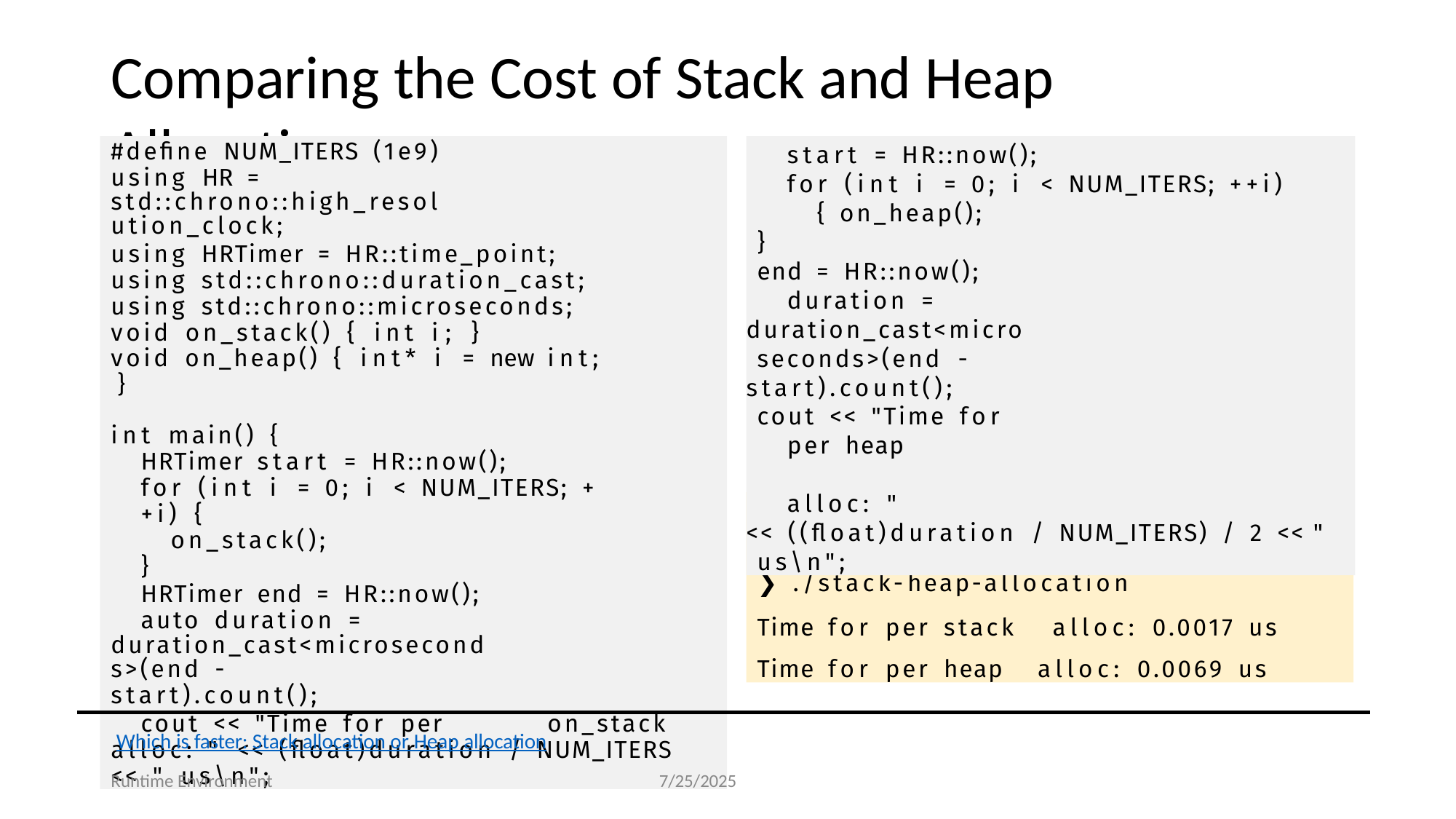

# Comparing the Cost of Stack and Heap Allocations
#define  NUM_ITERS  (1e9) using HR =
std::chrono::high_resolution_clock;
using  HRTimer  =  HR::time_point; using  std::chrono::duration_cast; using  std::chrono::microseconds; void  on_stack()  {  int  i;  }
void  on_heap()  {  int*  i  =  new  int;  }
int  main()  {
HRTimer  start  =  HR::now();
for  (int  i  =  0;  i  <  NUM_ITERS;  ++i)  {
on_stack();
}
HRTimer  end  =  HR::now(); auto  duration  =
duration_cast<microseconds>(end  -
start).count();
cout  <<  "Time  for  per	on_stack  alloc: "  <<  (float)duration  /  NUM_ITERS  <<  " us\n";
start  =  HR::now();
for  (int  i  =  0;  i <  NUM_ITERS;  ++i)  { on_heap();
}
end  =  HR::now(); duration  =
duration_cast<microseconds>(end  -
start).count();
cout  <<  "Time  for  per  heap	alloc:  "
<<  ((float)duration  /  NUM_ITERS)  /  2  << "  us\n";
❯  g++  stack-heap-allocation.cpp	-o stack-heap-allocation
❯  ./stack-heap-allocation
Time  for  per  stack		alloc:  0.0017  us Time  for  per  heap	alloc:  0.0069  us

Which is faster: Stack allocation or Heap allocation
13
Runtime Environment
7/25/2025